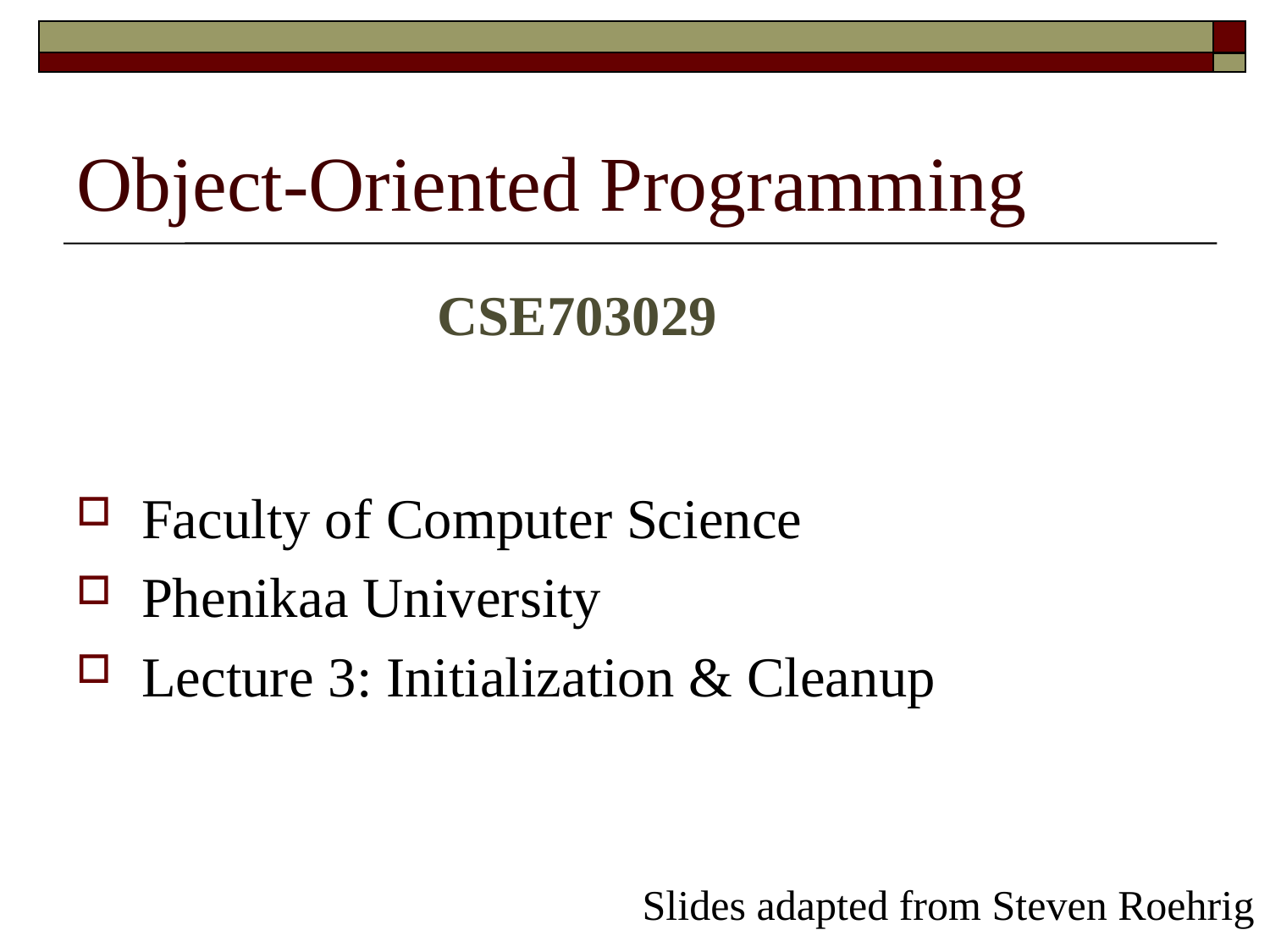

Object-Oriented Programming
CSE703029
Faculty of Computer Science
Phenikaa University
Lecture 3: Initialization & Cleanup

Slides adapted from Steven Roehrig